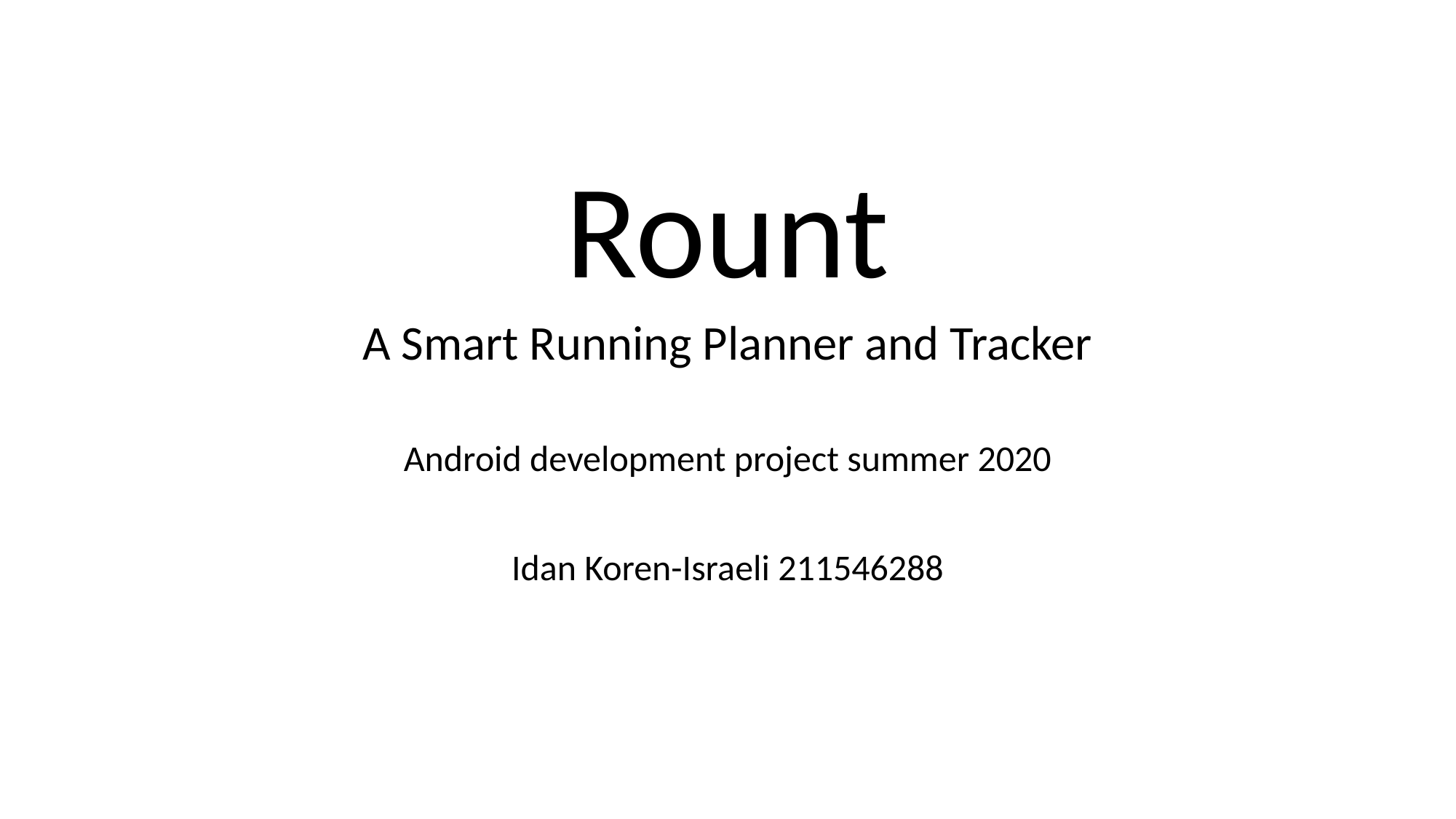

# Rount
A Smart Running Planner and Tracker

Android development project summer 2020

Idan Koren-Israeli 211546288